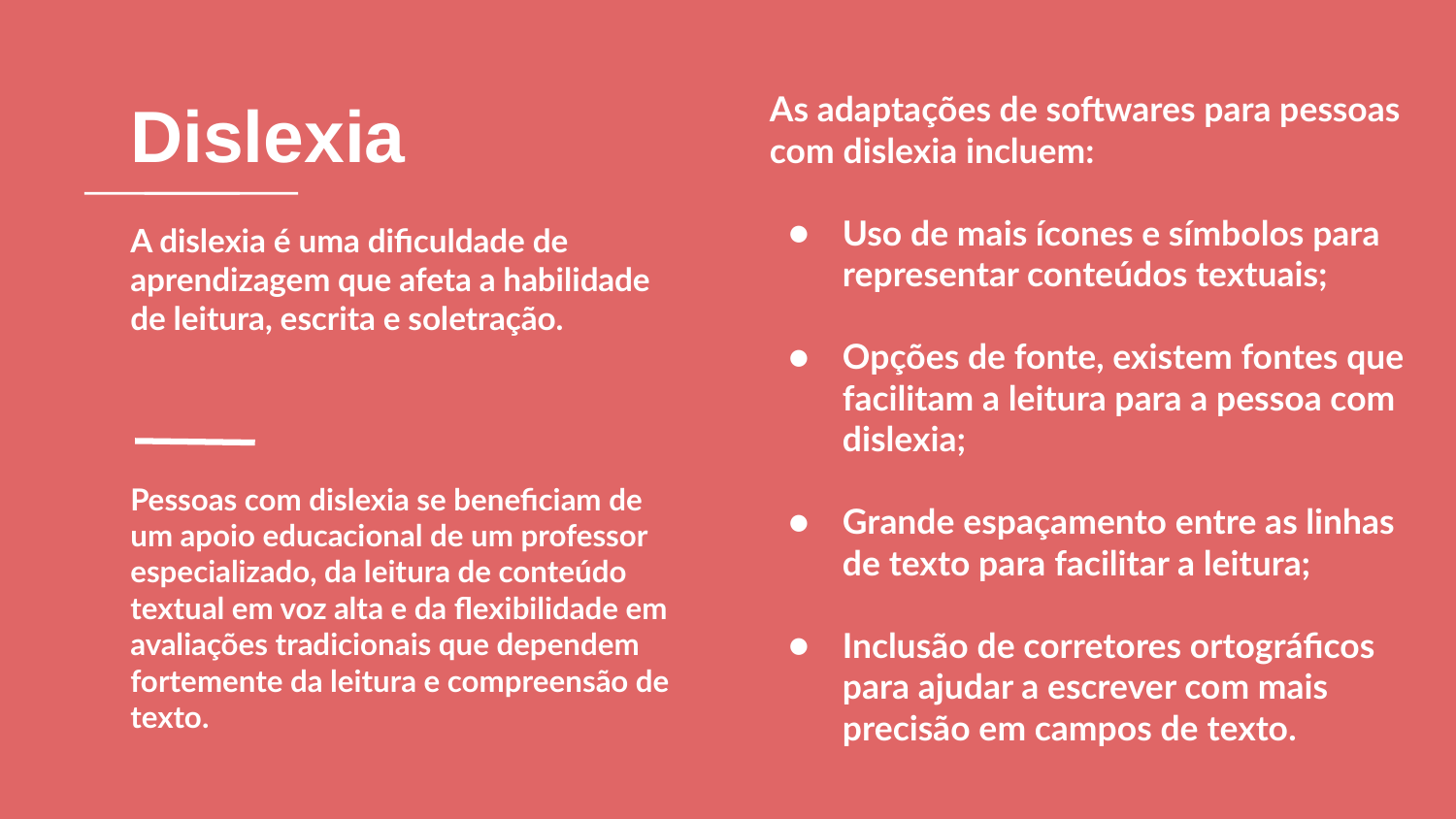

As adaptações de softwares para pessoas com dislexia incluem:

Uso de mais ícones e símbolos para representar conteúdos textuais;
Opções de fonte, existem fontes que facilitam a leitura para a pessoa com dislexia;
Grande espaçamento entre as linhas de texto para facilitar a leitura;
Inclusão de corretores ortográficos para ajudar a escrever com mais precisão em campos de texto.
# Dislexia
A dislexia é uma dificuldade de aprendizagem que afeta a habilidade de leitura, escrita e soletração.
Pessoas com dislexia se beneficiam de um apoio educacional de um professor especializado, da leitura de conteúdo textual em voz alta e da flexibilidade em avaliações tradicionais que dependem fortemente da leitura e compreensão de texto.